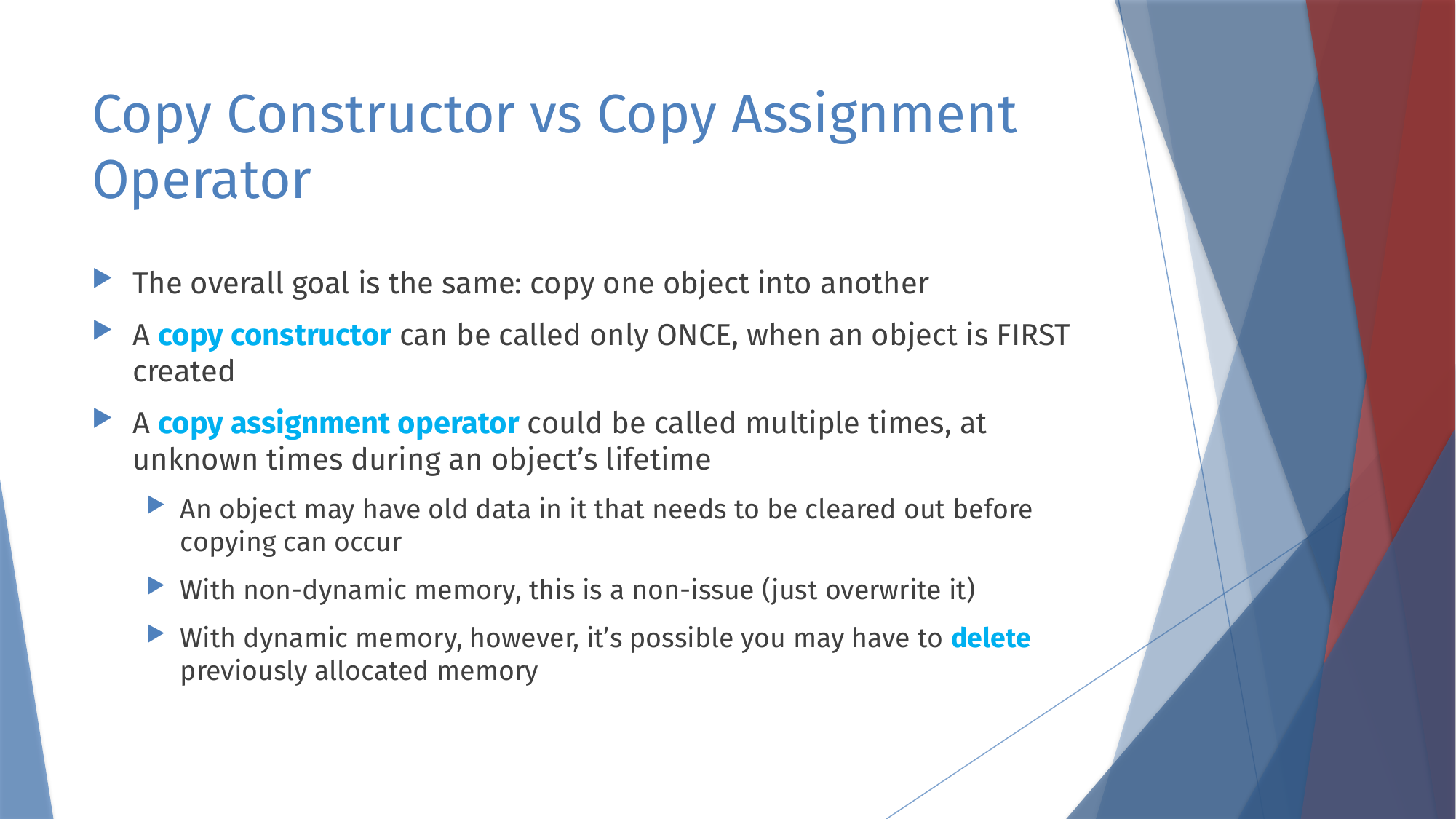

# Copy Constructor vs Copy Assignment Operator
The overall goal is the same: copy one object into another
A copy constructor can be called only ONCE, when an object is FIRST created
A copy assignment operator could be called multiple times, at unknown times during an object’s lifetime
An object may have old data in it that needs to be cleared out before copying can occur
With non-dynamic memory, this is a non-issue (just overwrite it)
With dynamic memory, however, it’s possible you may have to delete previously allocated memory